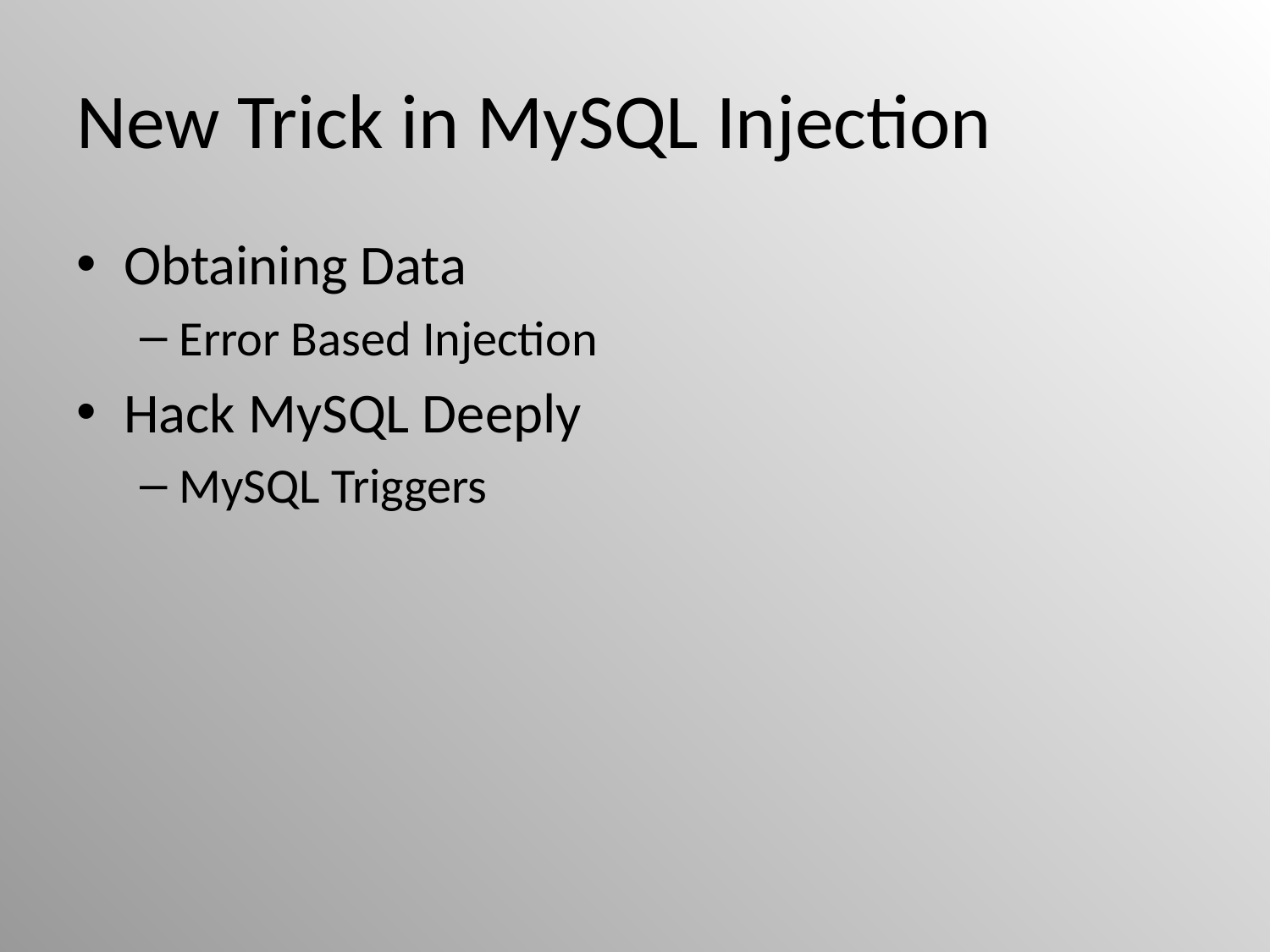

# New Trick in MySQL Injection
Obtaining Data
Error Based Injection
Hack MySQL Deeply
MySQL Triggers